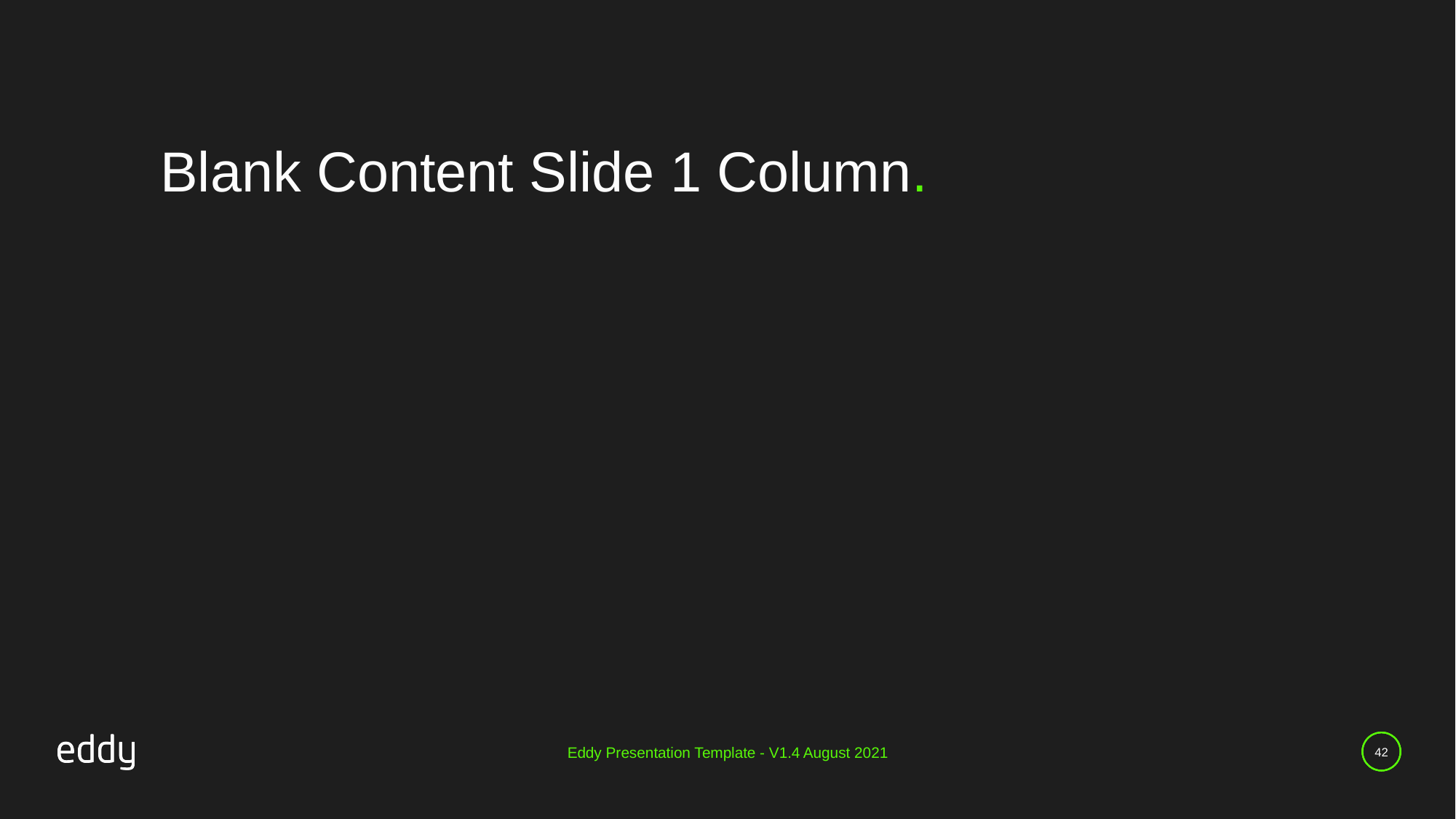

Blank Content Slide 1 Column.

Eddy Presentation Template - V1.4 August 2021
42